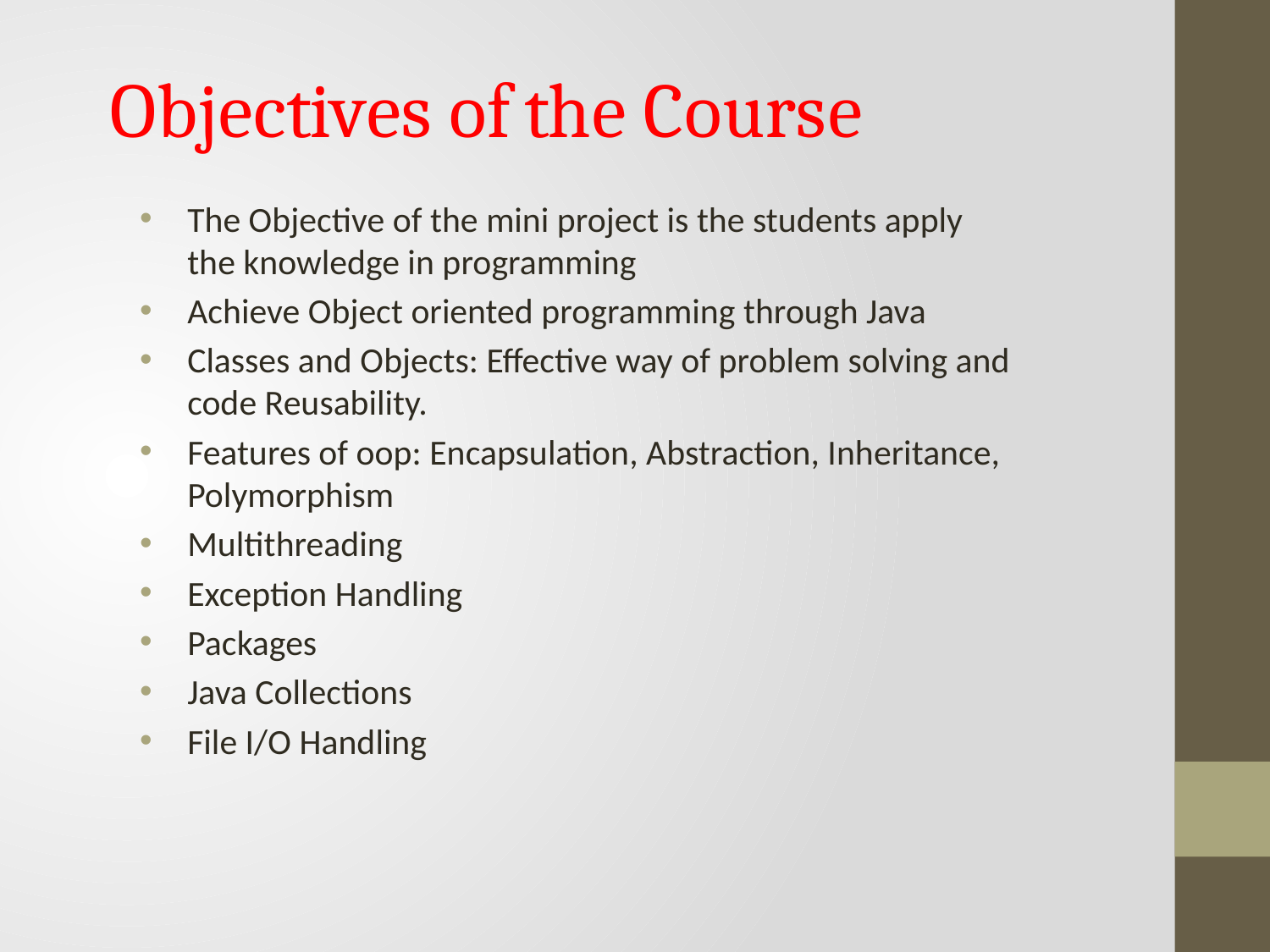

The Objective of the mini project is the students apply the knowledge in programming
Achieve Object oriented programming through Java
Classes and Objects: Effective way of problem solving and code Reusability.
Features of oop: Encapsulation, Abstraction, Inheritance, Polymorphism
Multithreading
Exception Handling
Packages
Java Collections
File I/O Handling

# Objectives of the Course